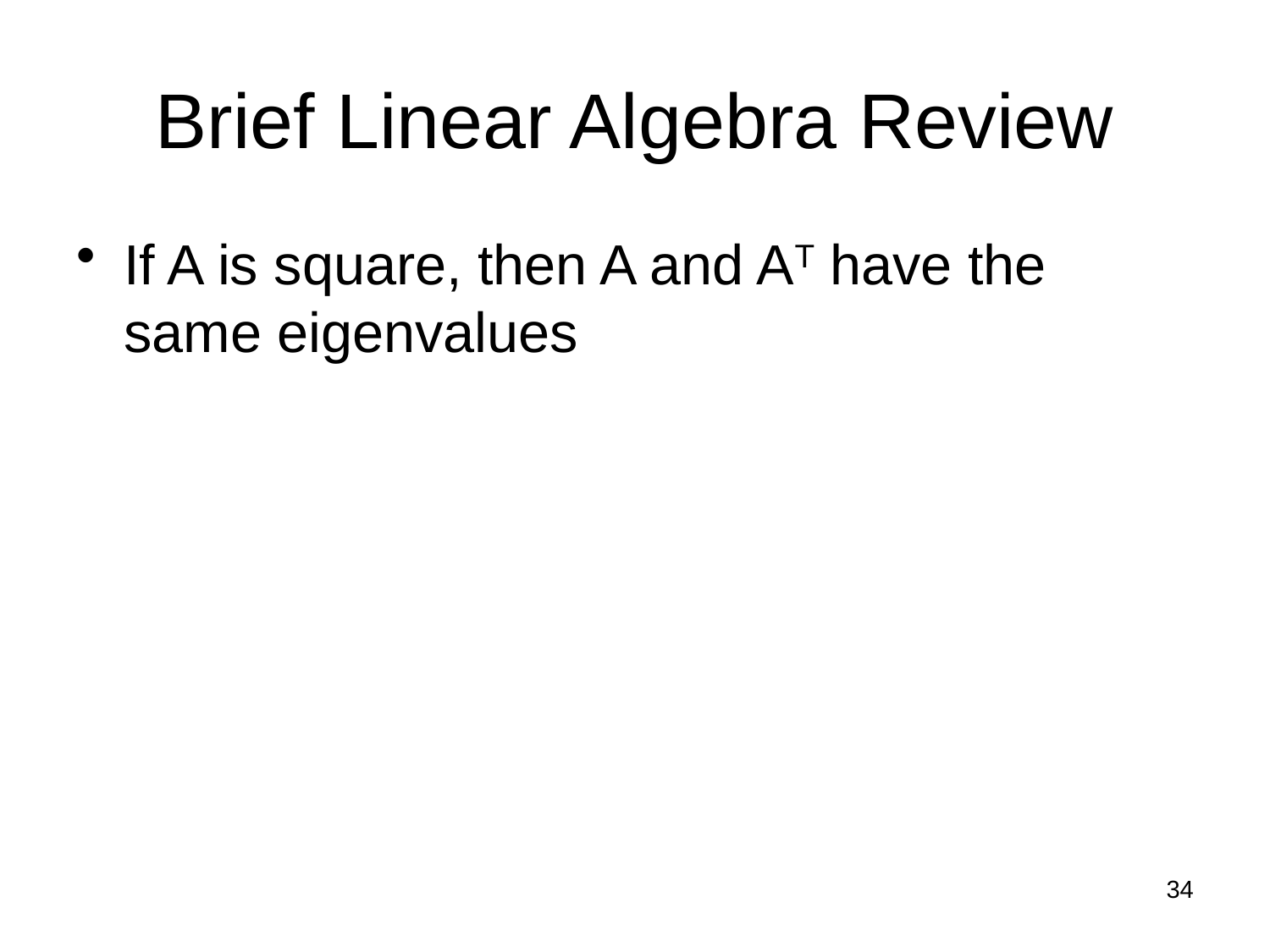

# Brief Linear Algebra Review
If A is square, then A and AT have the same eigenvalues

34